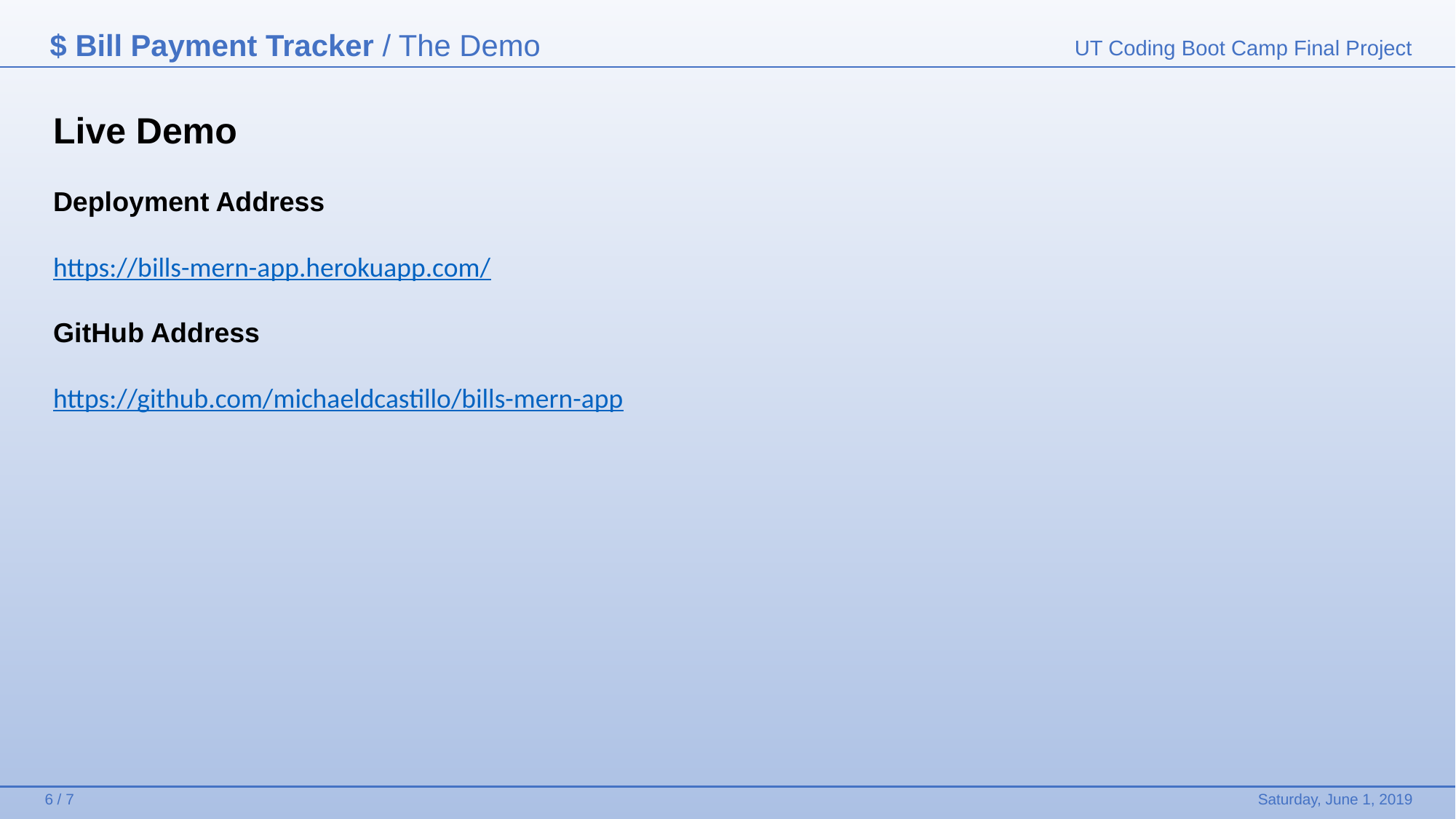

$ Bill Payment Tracker / The Demo
Live Demo

Deployment Address

https://bills-mern-app.herokuapp.com/

GitHub Address

https://github.com/michaeldcastillo/bills-mern-app
6 / 7